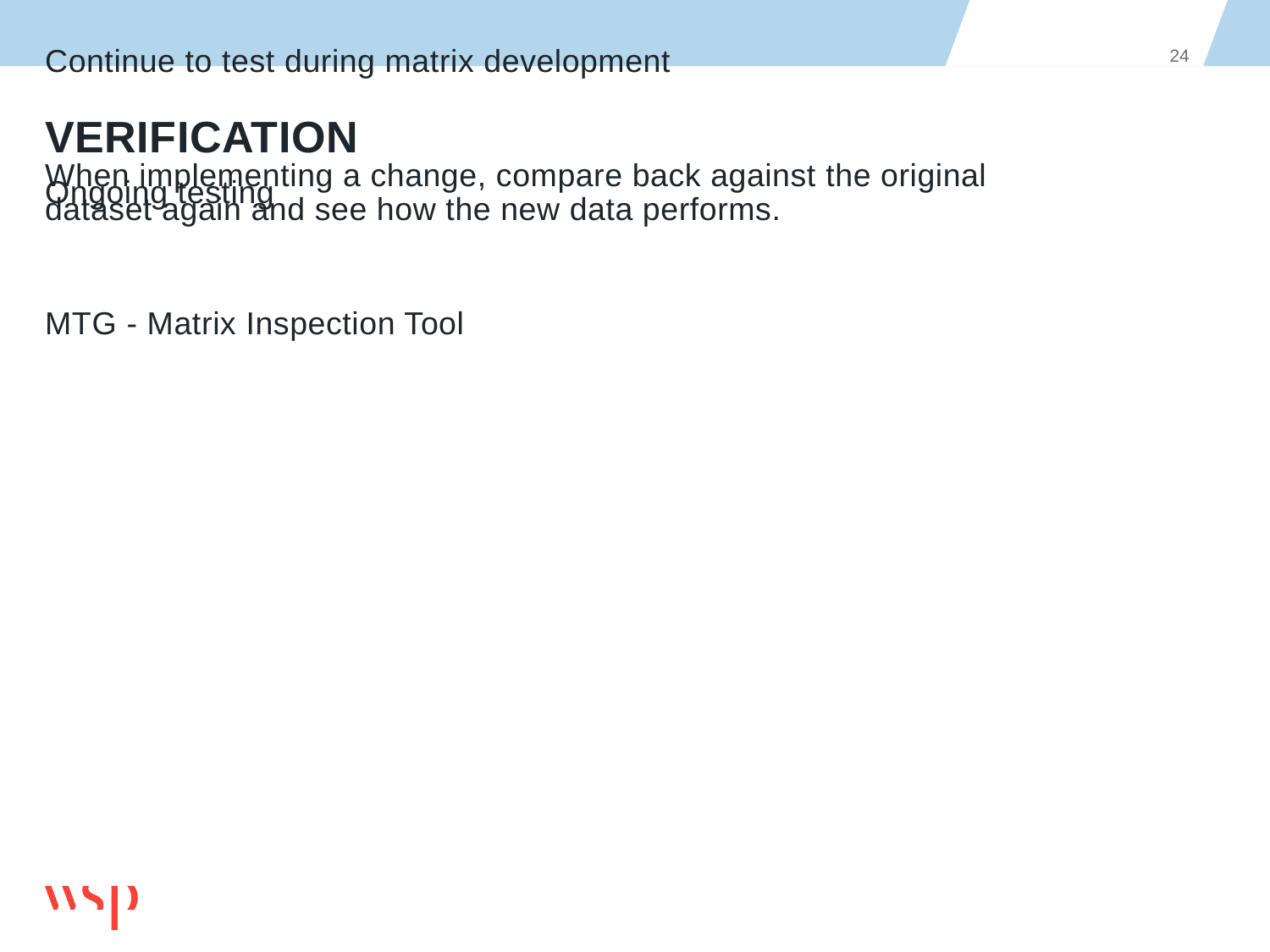

24
# Verification
Ongoing testing
Continue to test during matrix development

When implementing a change, compare back against the original dataset again and see how the new data performs.

MTG - Matrix Inspection Tool